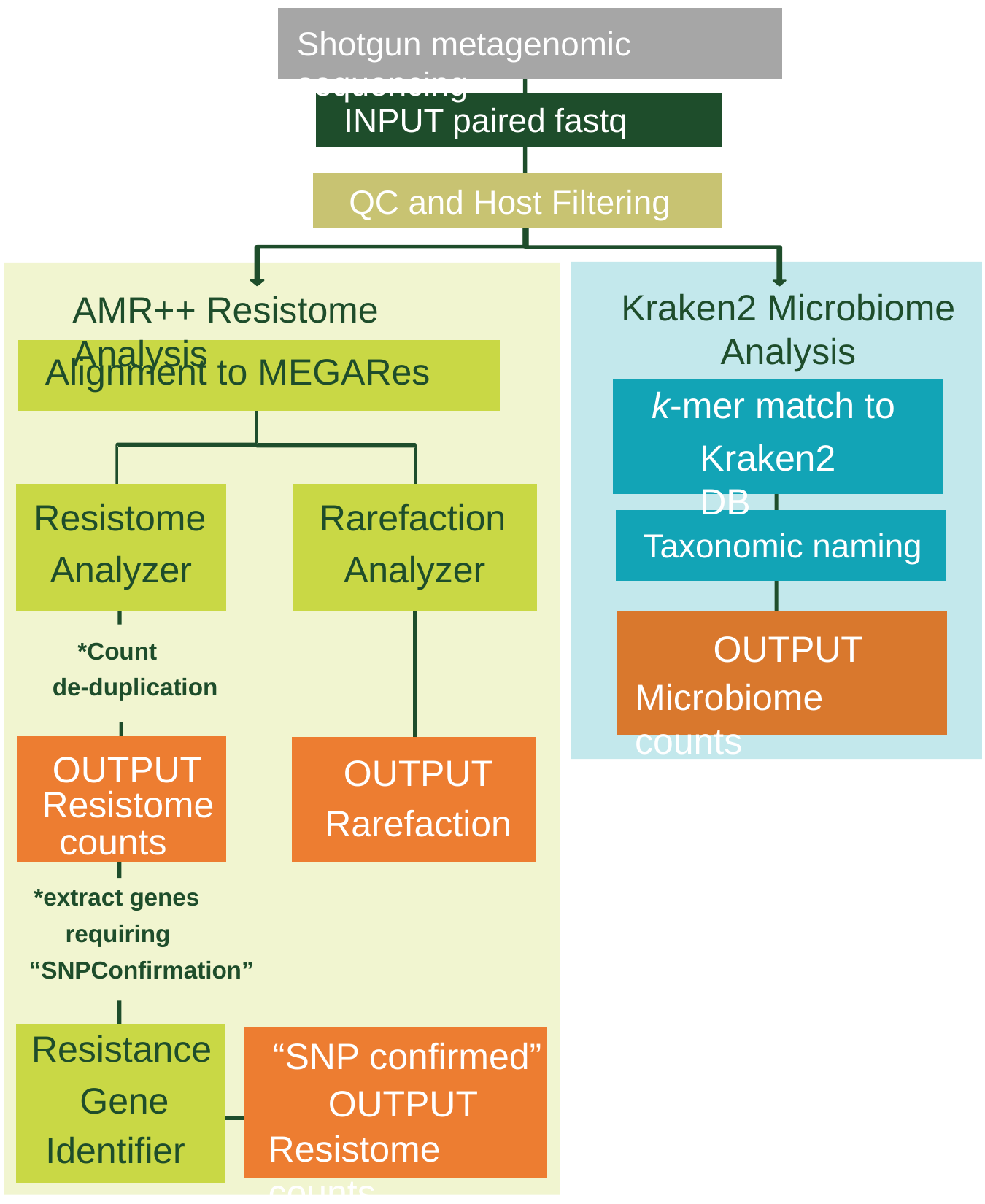

Shotgun metagenomic sequencing

INPUT paired fastq reads

QC and Host Filtering

Kraken2 Microbiome Analysis
AMR++ Resistome Analysis

Alignment to MEGARes

k-mer match to

Kraken2 DB

Resistome
Rarefaction

Taxonomic naming

Analyzer
Analyzer

OUTPUT
*Count
de-duplication
Microbiome counts

OUTPUT
OUTPUT
Resistome
Rarefaction
counts

*extract genes
requiring
“SNPConfirmation”

Resistance

“SNP confirmed”
Gene
OUTPUT

Resistome counts
Identifier